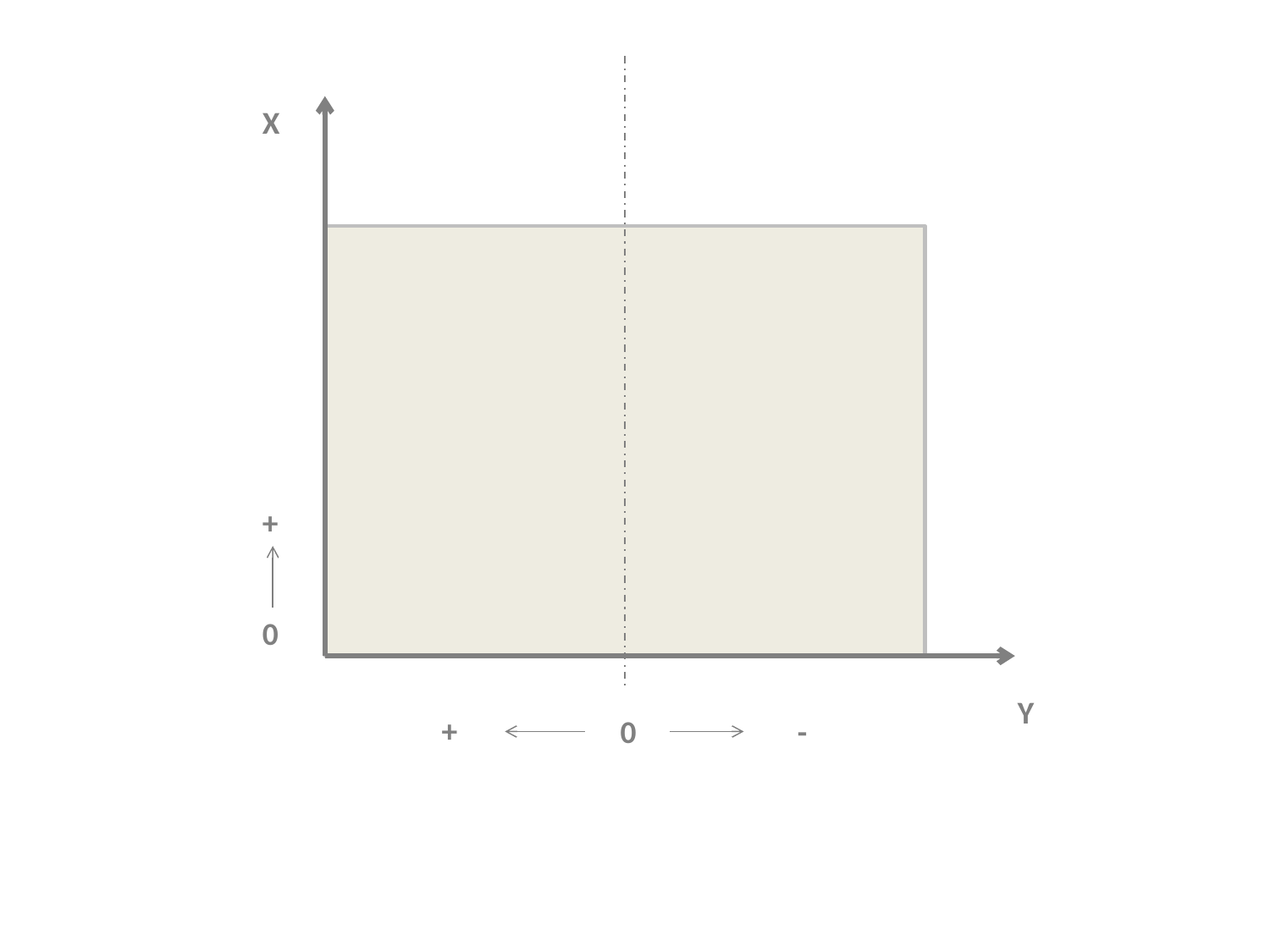

X

+
0
Y
+
0
-